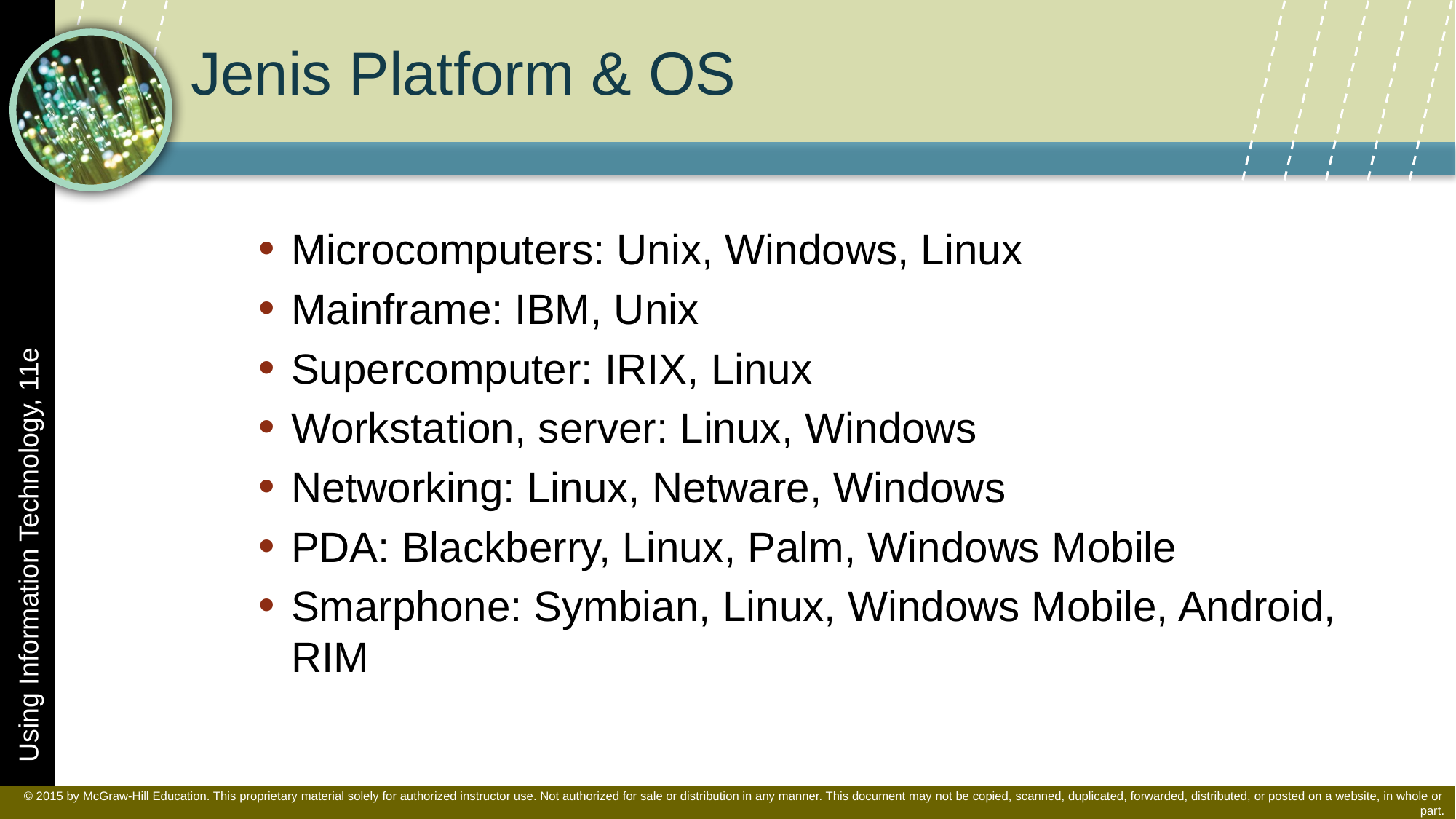

# Jenis Platform & OS
Microcomputers: Unix, Windows, Linux
Mainframe: IBM, Unix
Supercomputer: IRIX, Linux
Workstation, server: Linux, Windows
Networking: Linux, Netware, Windows
PDA: Blackberry, Linux, Palm, Windows Mobile
Smarphone: Symbian, Linux, Windows Mobile, Android, RIM